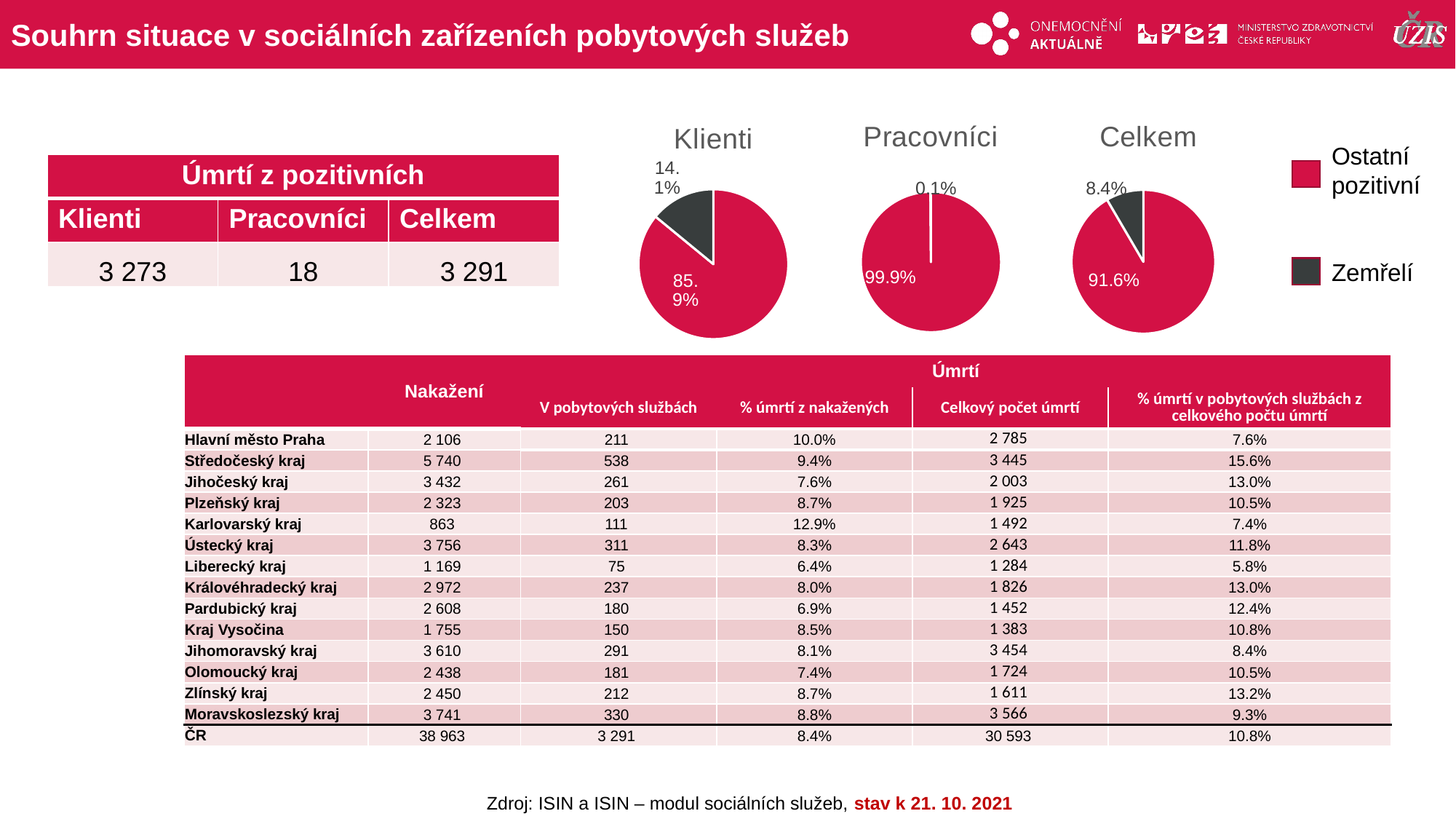

# Souhrn situace v sociálních zařízeních pobytových služeb

### Chart: Celkem

| Category | Sloupec1 |
|---|---|
| Celkový počet | 0.9155970838895164 |
| Pozitivních | 0.08440291611048362 |

### Chart: Pracovníci

| Category | Sloupec1 |
|---|---|
| Celkový počet | 0.9988729779899231 |
| Pozitivních | 0.0011270220100769027 |

### Chart: Klienti

| Category | Sloupec1 |
|---|---|
| Celkový počet | 0.8594714422324611 |
| Pozitivních | 0.1405285577675389 |
Ostatní
pozitivní

Zemřelí
| Úmrtí z pozitivních |  |  |
| --- | --- | --- |
| Klienti | Pracovníci | Celkem |
| 3 273 | 18 | 3 291 |

|  | Nakažení | Úmrtí |  |  |  |
| --- | --- | --- | --- | --- | --- |
|  |  | V pobytových službách | % úmrtí z nakažených | Celkový počet úmrtí | % úmrtí v pobytových službách z celkového počtu úmrtí |
| Hlavní město Praha | 2 106 | 211 | 10.0% | 2 785 | 7.6% |
| Středočeský kraj | 5 740 | 538 | 9.4% | 3 445 | 15.6% |
| Jihočeský kraj | 3 432 | 261 | 7.6% | 2 003 | 13.0% |
| Plzeňský kraj | 2 323 | 203 | 8.7% | 1 925 | 10.5% |
| Karlovarský kraj | 863 | 111 | 12.9% | 1 492 | 7.4% |
| Ústecký kraj | 3 756 | 311 | 8.3% | 2 643 | 11.8% |
| Liberecký kraj | 1 169 | 75 | 6.4% | 1 284 | 5.8% |
| Královéhradecký kraj | 2 972 | 237 | 8.0% | 1 826 | 13.0% |
| Pardubický kraj | 2 608 | 180 | 6.9% | 1 452 | 12.4% |
| Kraj Vysočina | 1 755 | 150 | 8.5% | 1 383 | 10.8% |
| Jihomoravský kraj | 3 610 | 291 | 8.1% | 3 454 | 8.4% |
| Olomoucký kraj | 2 438 | 181 | 7.4% | 1 724 | 10.5% |
| Zlínský kraj | 2 450 | 212 | 8.7% | 1 611 | 13.2% |
| Moravskoslezský kraj | 3 741 | 330 | 8.8% | 3 566 | 9.3% |
| ČR | 38 963 | 3 291 | 8.4% | 30 593 | 10.8% |
Zdroj: ISIN a ISIN – modul sociálních služeb, stav k 21. 10. 2021